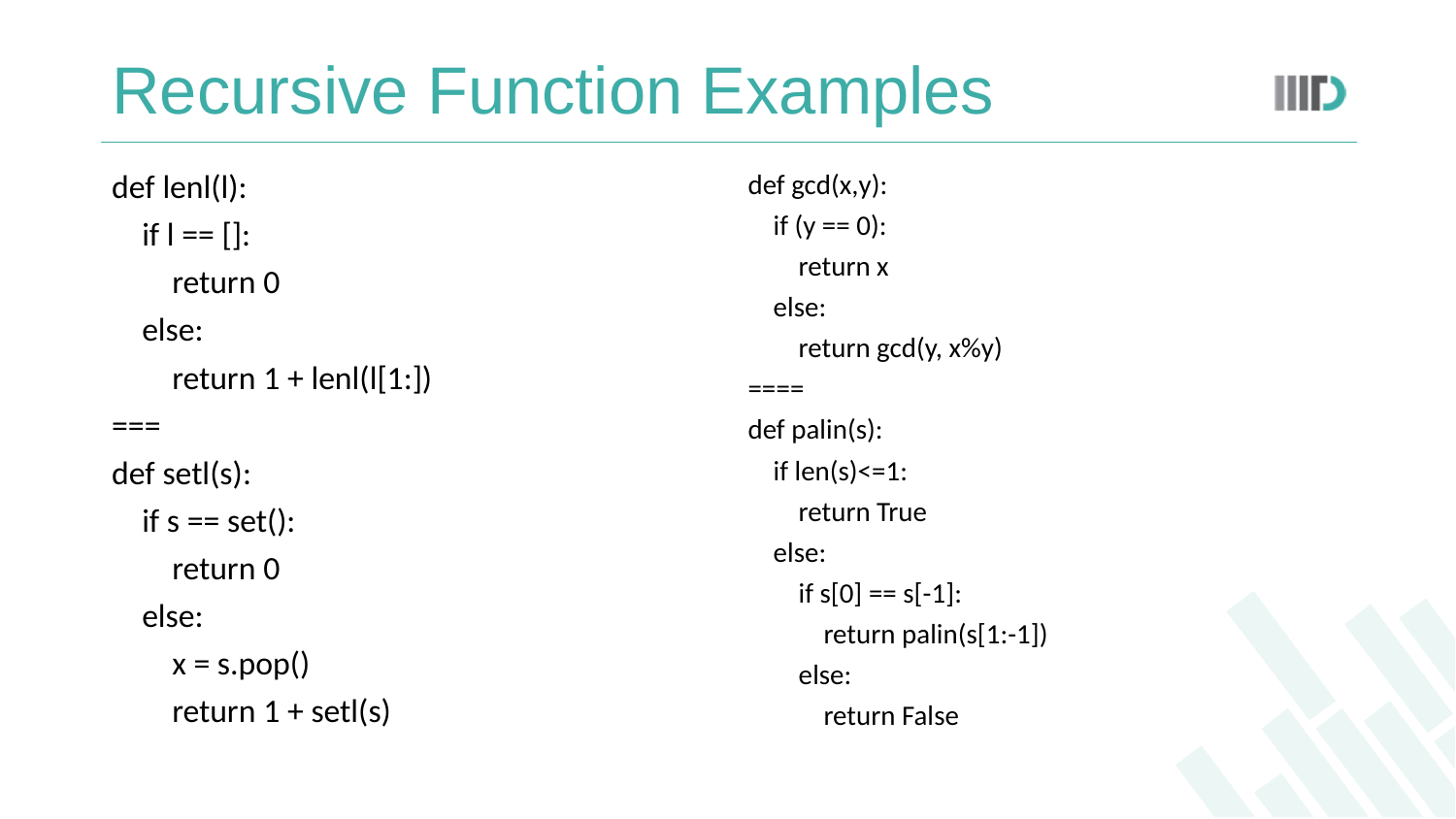

# Recursive Function Examples
def lenl(l):
    if l == []:
        return 0
    else:
        return 1 + lenl(l[1:])
===
def setl(s):
    if s == set():
        return 0
    else:
        x = s.pop()
        return 1 + setl(s)
def gcd(x,y):
    if (y == 0):
        return x
    else:
        return gcd(y, x%y)
====
def palin(s):
    if len(s)<=1:
        return True
    else:
        if s[0] == s[-1]:
            return palin(s[1:-1])
        else:
            return False